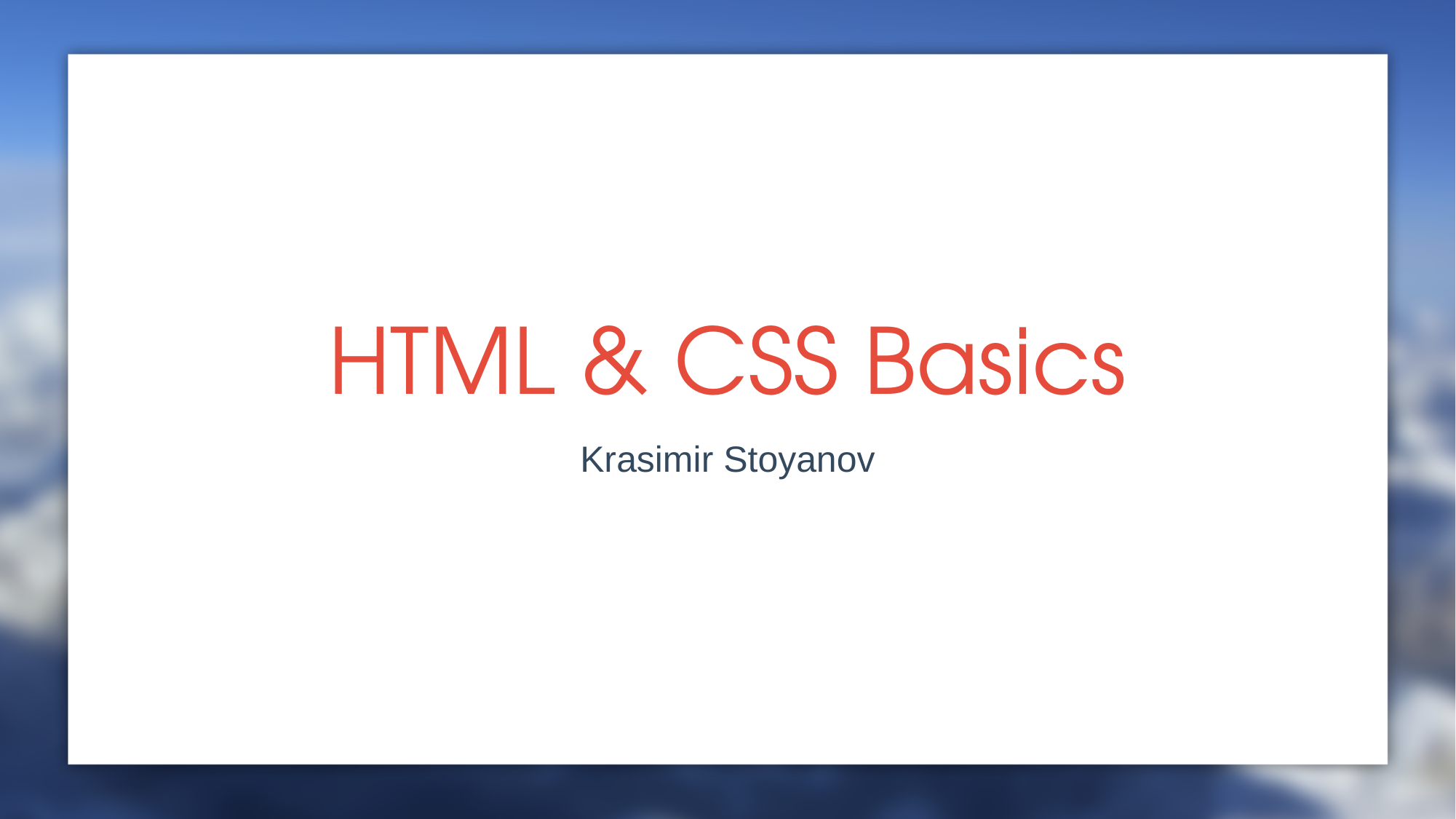

# HTML & CSS Basics
Krasimir Stoyanov